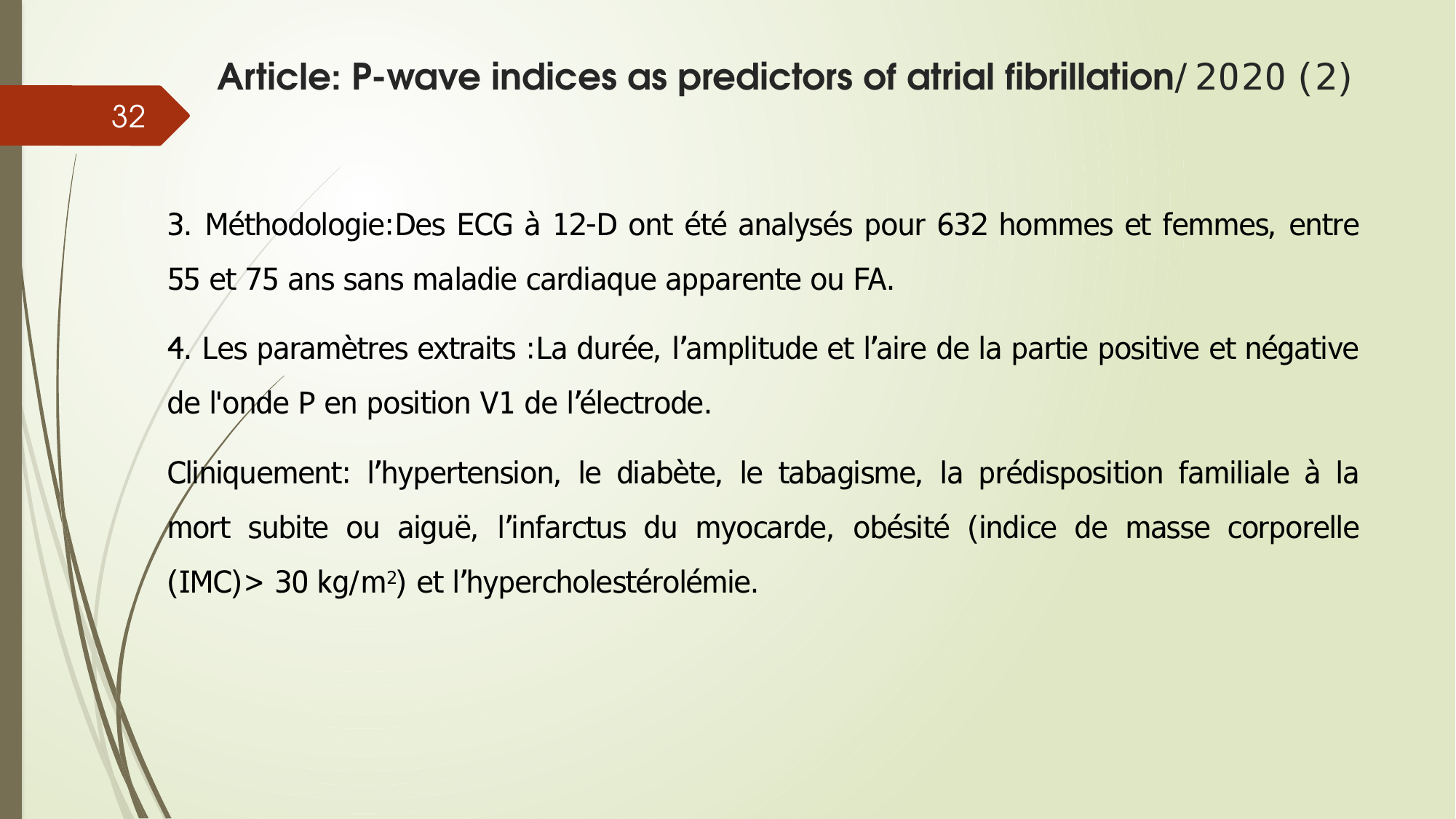

# Article: P-wave indices as predictors of atrial fibrillation/2020 (2)
32
 Méthodologie:Des ECG à 12-D ont été analysés pour 632 hommes et femmes, entre 55 et 75 ans sans maladie cardiaque apparente ou FA.
 Les paramètres extraits :La durée, l’amplitude et l’aire de la partie positive et négative de l'onde P en position V1 de l’électrode.
Cliniquement: l’hypertension, le diabète, le tabagisme, la prédisposition familiale à la mort subite ou aiguë, l’infarctus du myocarde, obésité (indice de masse corporelle (IMC)> 30 kg/m2) et l’hypercholestérolémie.